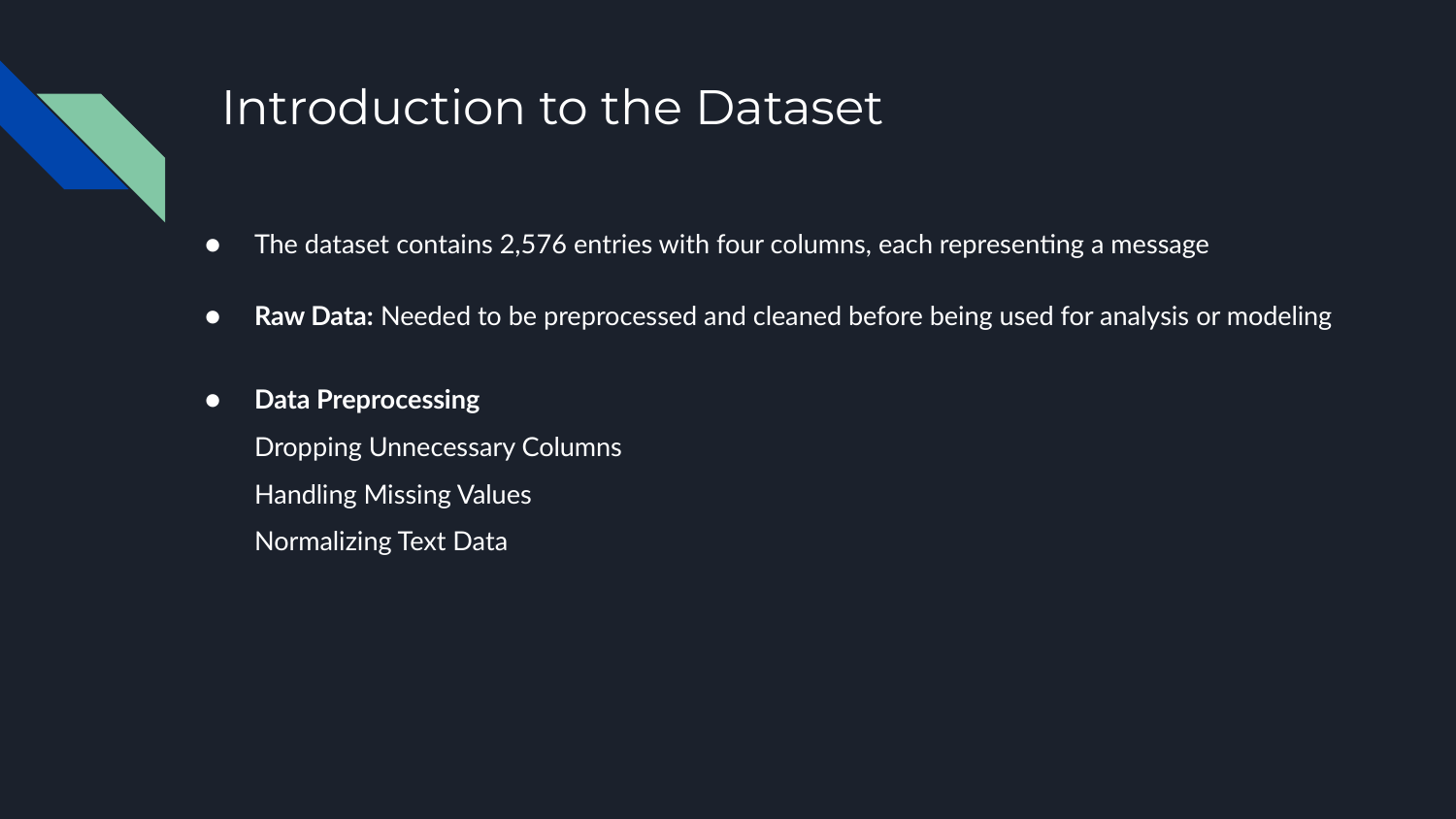

# Introduction to the Dataset
The dataset contains 2,576 entries with four columns, each representing a message

Raw Data: Needed to be preprocessed and cleaned before being used for analysis or modeling

Data Preprocessing
Dropping Unnecessary Columns
Handling Missing Values
Normalizing Text Data